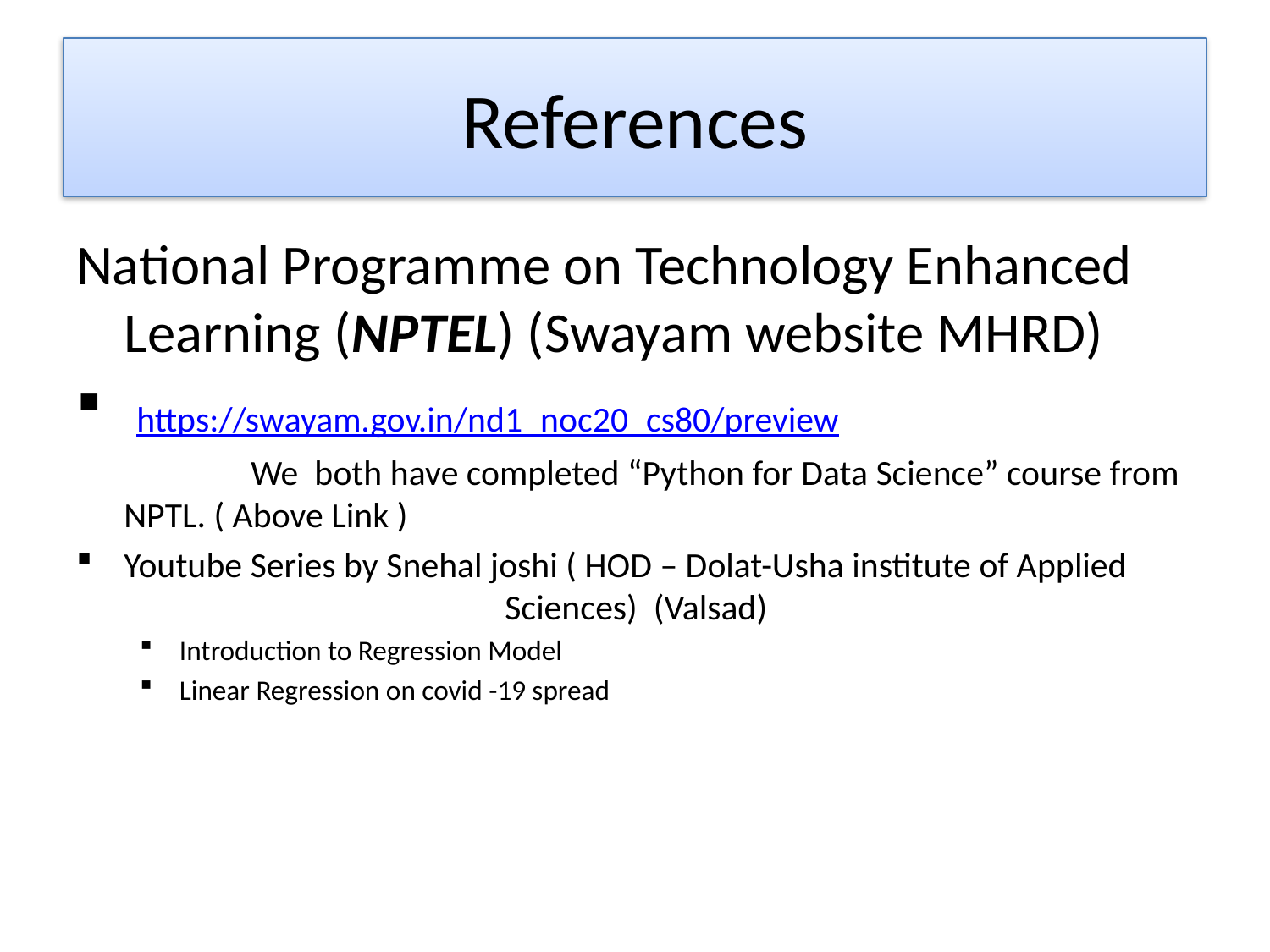

# References
National Programme on Technology Enhanced Learning (NPTEL) (Swayam website MHRD)
 https://swayam.gov.in/nd1_noc20_cs80/preview
		We  both have completed “Python for Data Science” course from NPTL. ( Above Link )
Youtube Series by Snehal joshi ( HOD – Dolat-Usha institute of Applied 				Sciences)  (Valsad)
Introduction to Regression Model
Linear Regression on covid -19 spread